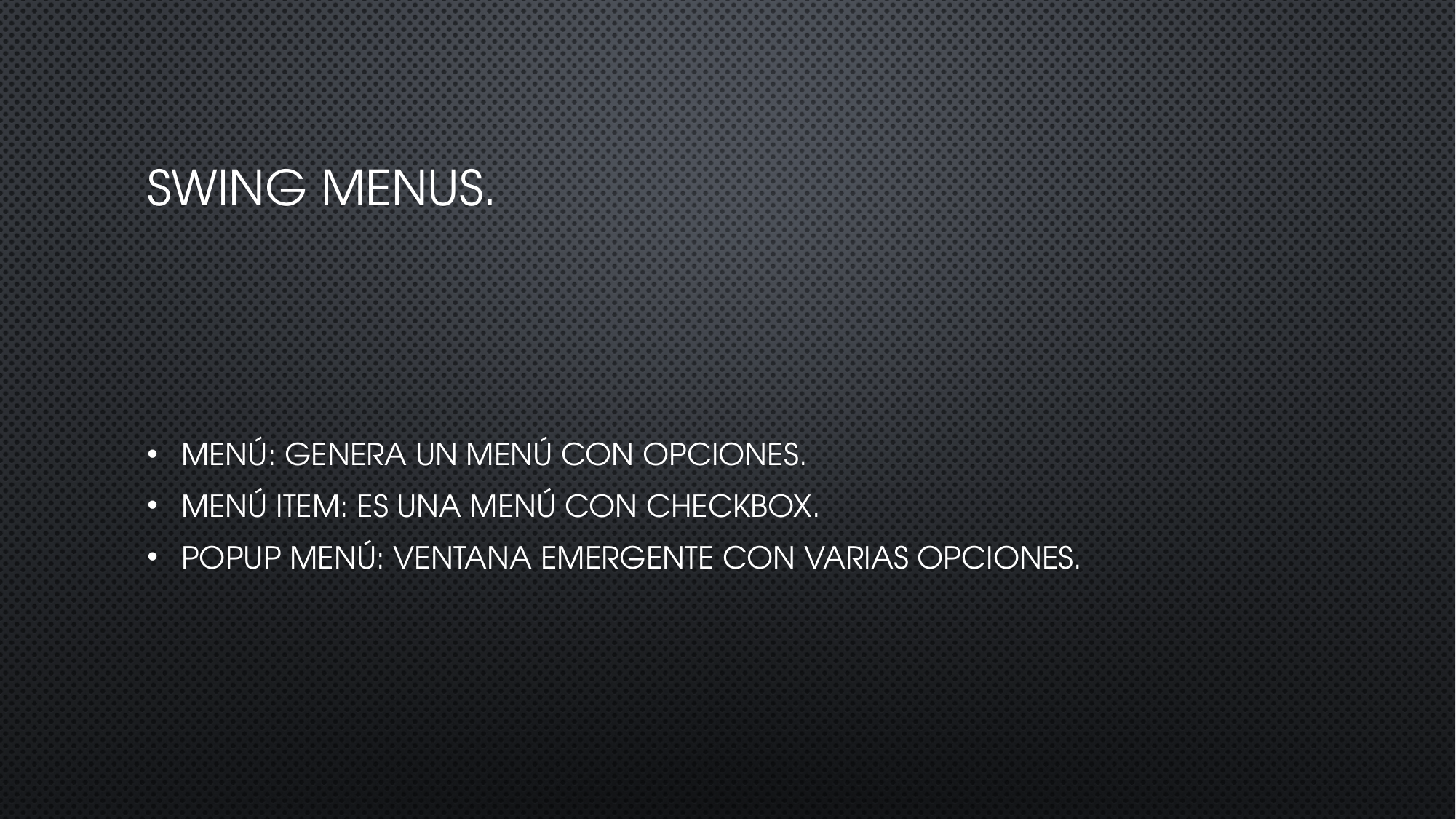

# Swing Menus.
Menú: Genera un menú con opciones.
Menú Item: Es una menú con checkbox.
PopUp Menú: Ventana emergente con varias opciones.